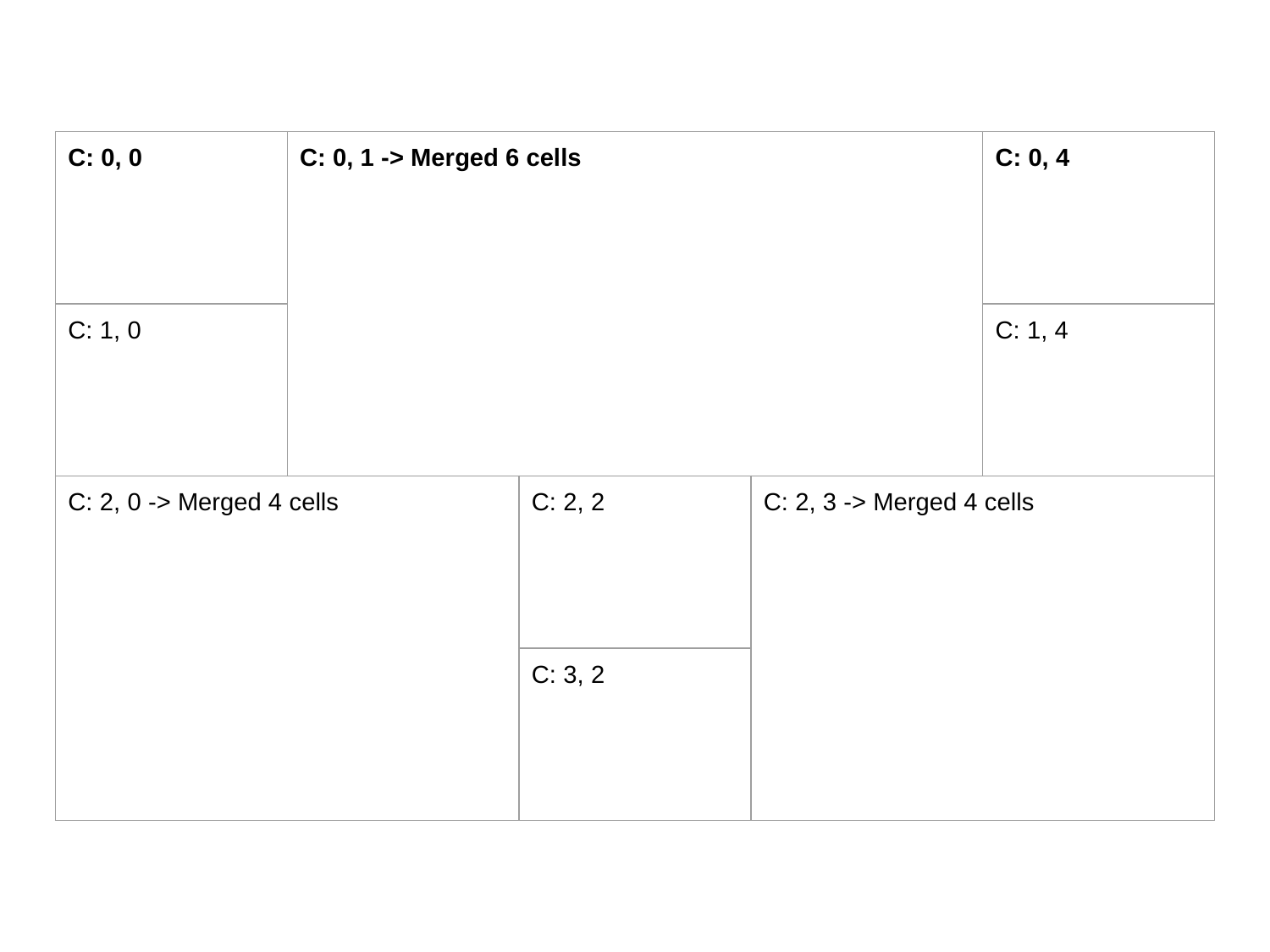

| C: 0, 0 | C: 0, 1 -> Merged 6 cells |  |  | C: 0, 4 |
| --- | --- | --- | --- | --- |
| C: 1, 0 |  |  |  | C: 1, 4 |
| C: 2, 0 -> Merged 4 cells |  | C: 2, 2 | C: 2, 3 -> Merged 4 cells |  |
|  |  | C: 3, 2 |  |  |